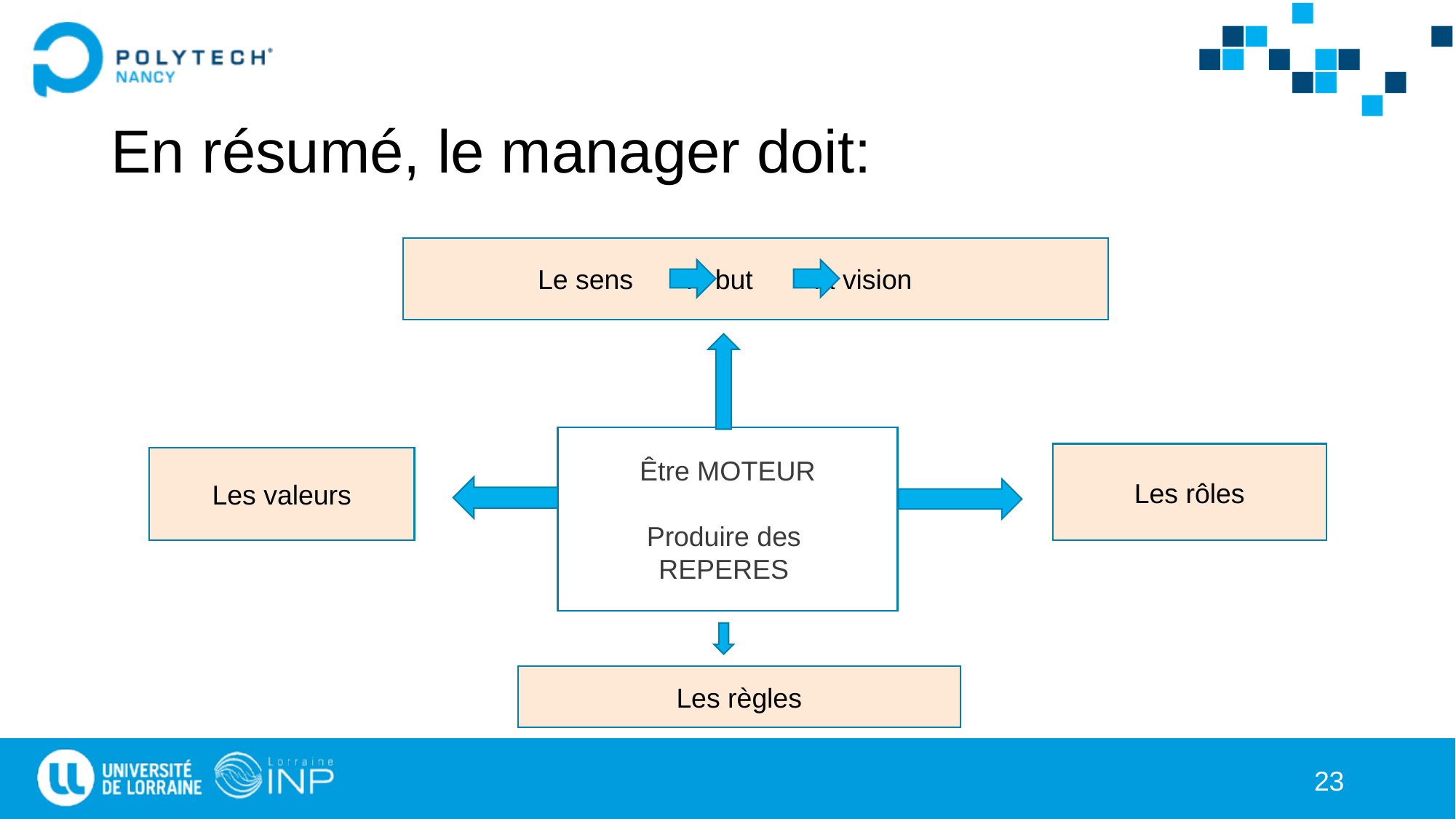

# En résumé, le manager doit:

Le sens       le but        la vision

Être MOTEUR

Produire des
REPERES
Les rôles
Les valeurs

Les règles